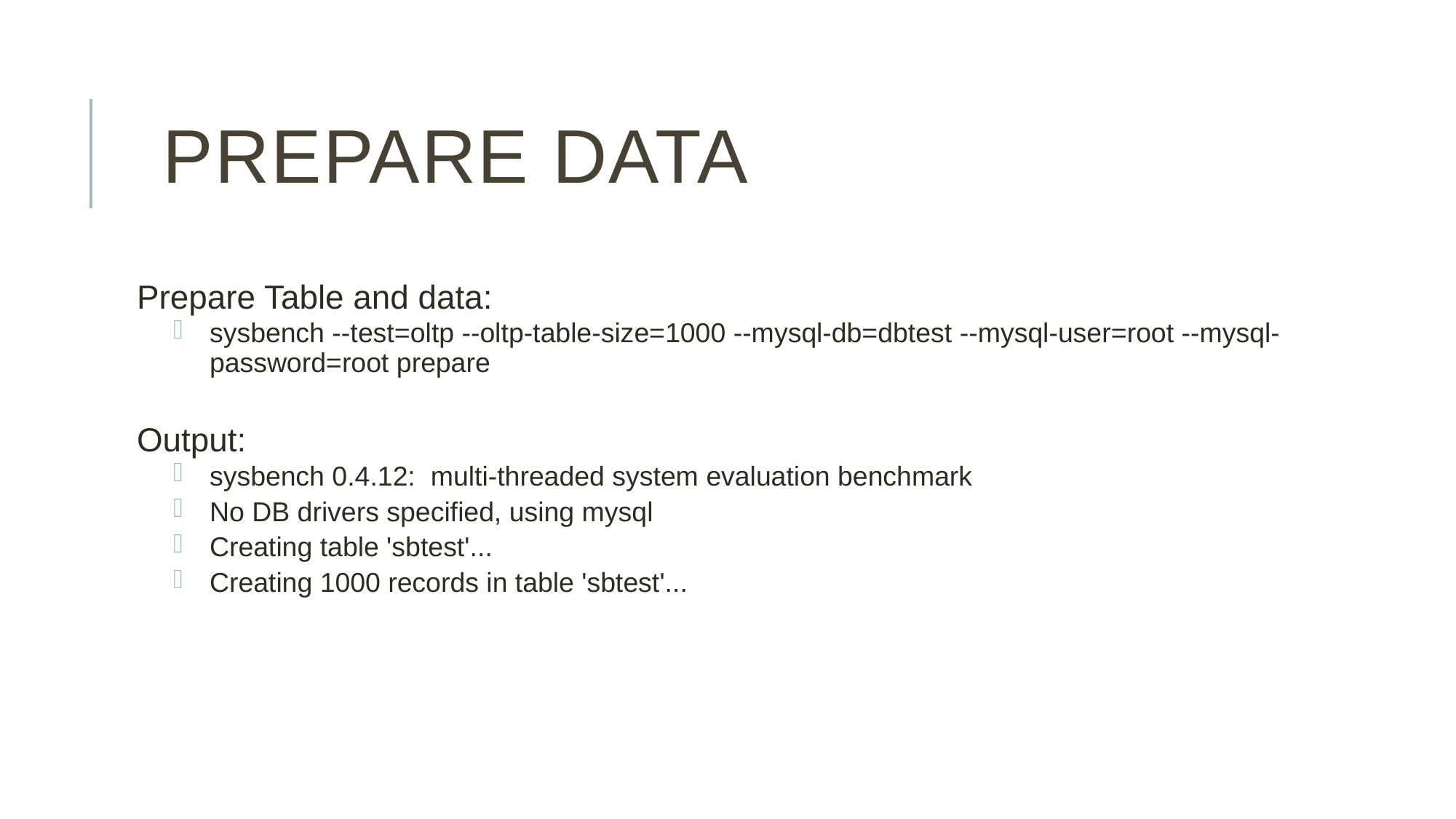

# Prepare Data

Prepare Table and data:
sysbench --test=oltp --oltp-table-size=1000 --mysql-db=dbtest --mysql-user=root --mysql-password=root prepare

Output:
sysbench 0.4.12:  multi-threaded system evaluation benchmark
No DB drivers specified, using mysql
Creating table 'sbtest'...
Creating 1000 records in table 'sbtest'...